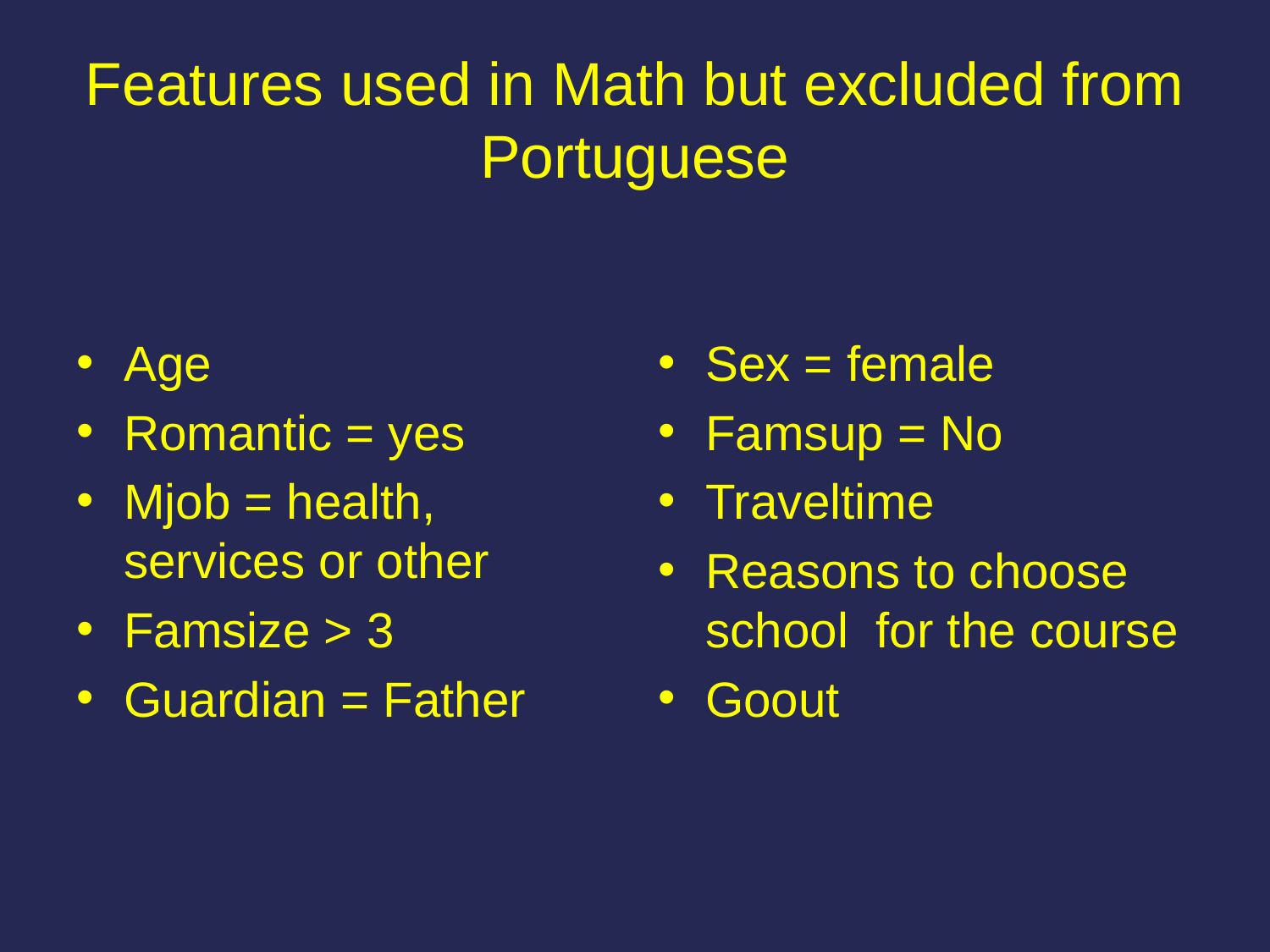

# Features used in Math but excluded from Portuguese

Age
Romantic = yes
Mjob = health, services or other
Famsize > 3
Guardian = Father

Sex = female
Famsup = No
Traveltime
Reasons to choose school  for the course
Goout